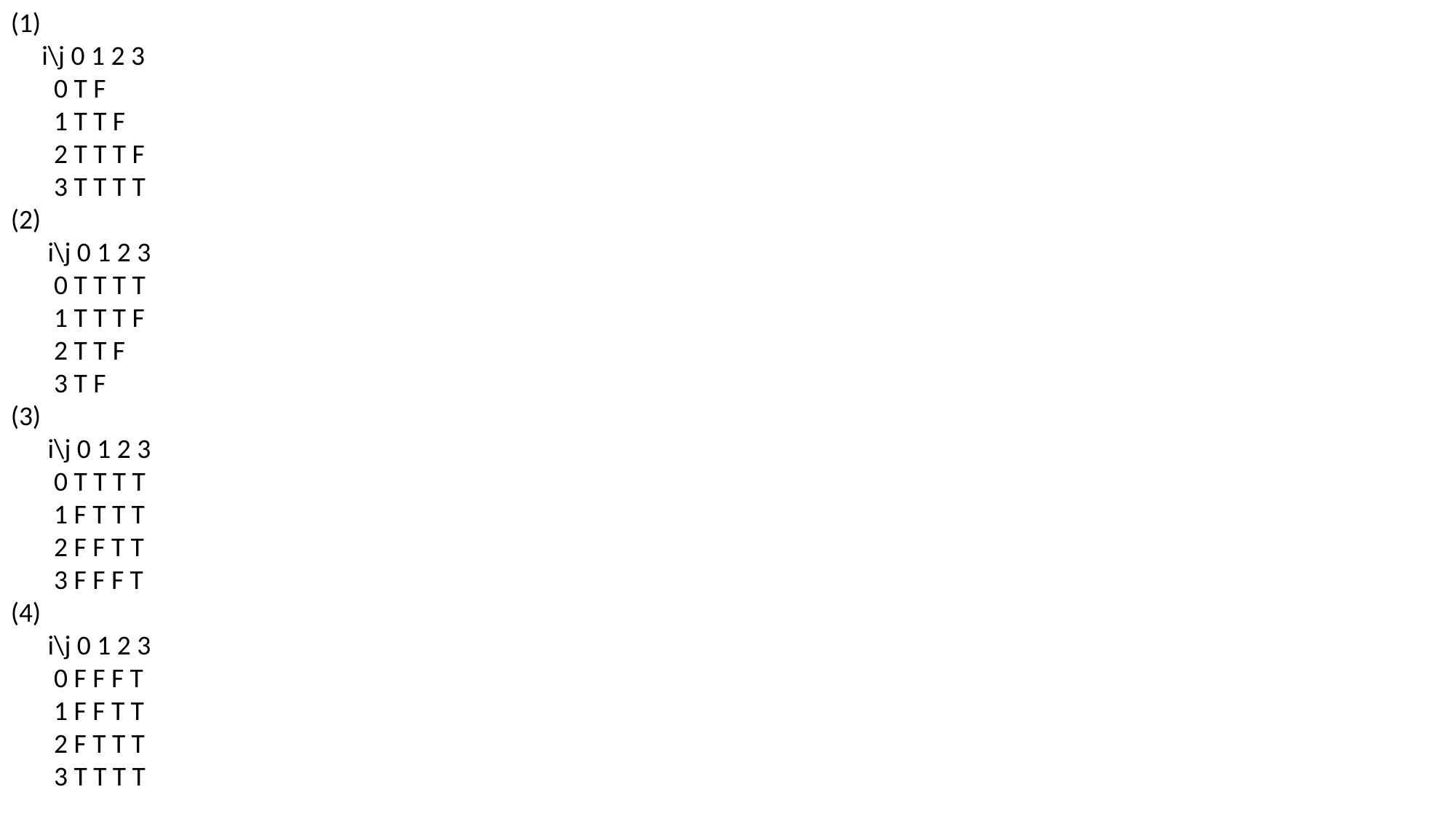

(1)
     i\j 0 1 2 3
       0 T F
       1 T T F
       2 T T T F
       3 T T T T
(2)
      i\j 0 1 2 3
       0 T T T T
       1 T T T F
       2 T T F
       3 T F
(3)
      i\j 0 1 2 3
       0 T T T T
       1 F T T T
       2 F F T T
       3 F F F T
(4)
      i\j 0 1 2 3
       0 F F F T
       1 F F T T
       2 F T T T
       3 T T T T